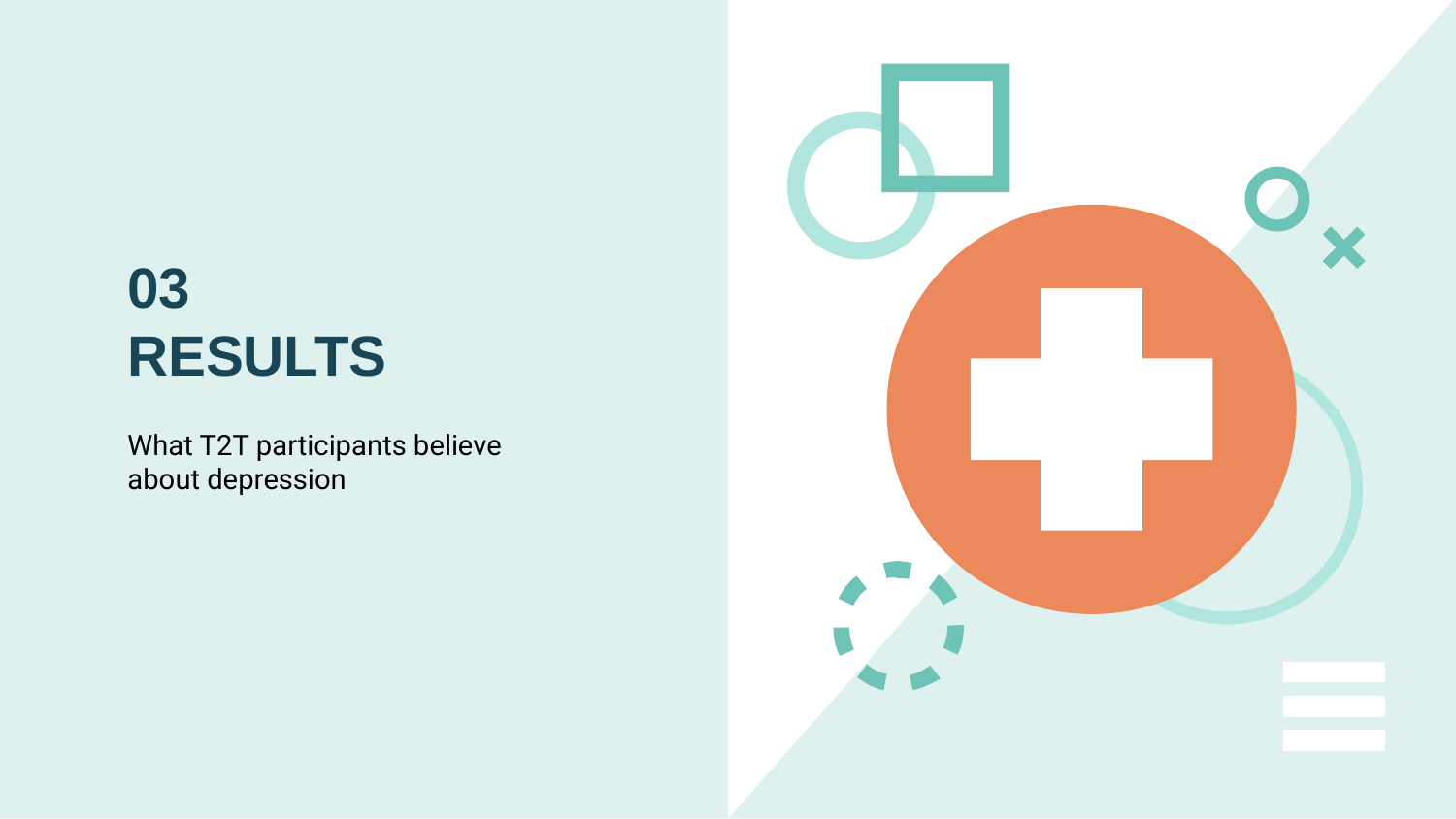

# 03
RESULTS
What T2T participants believe about depression